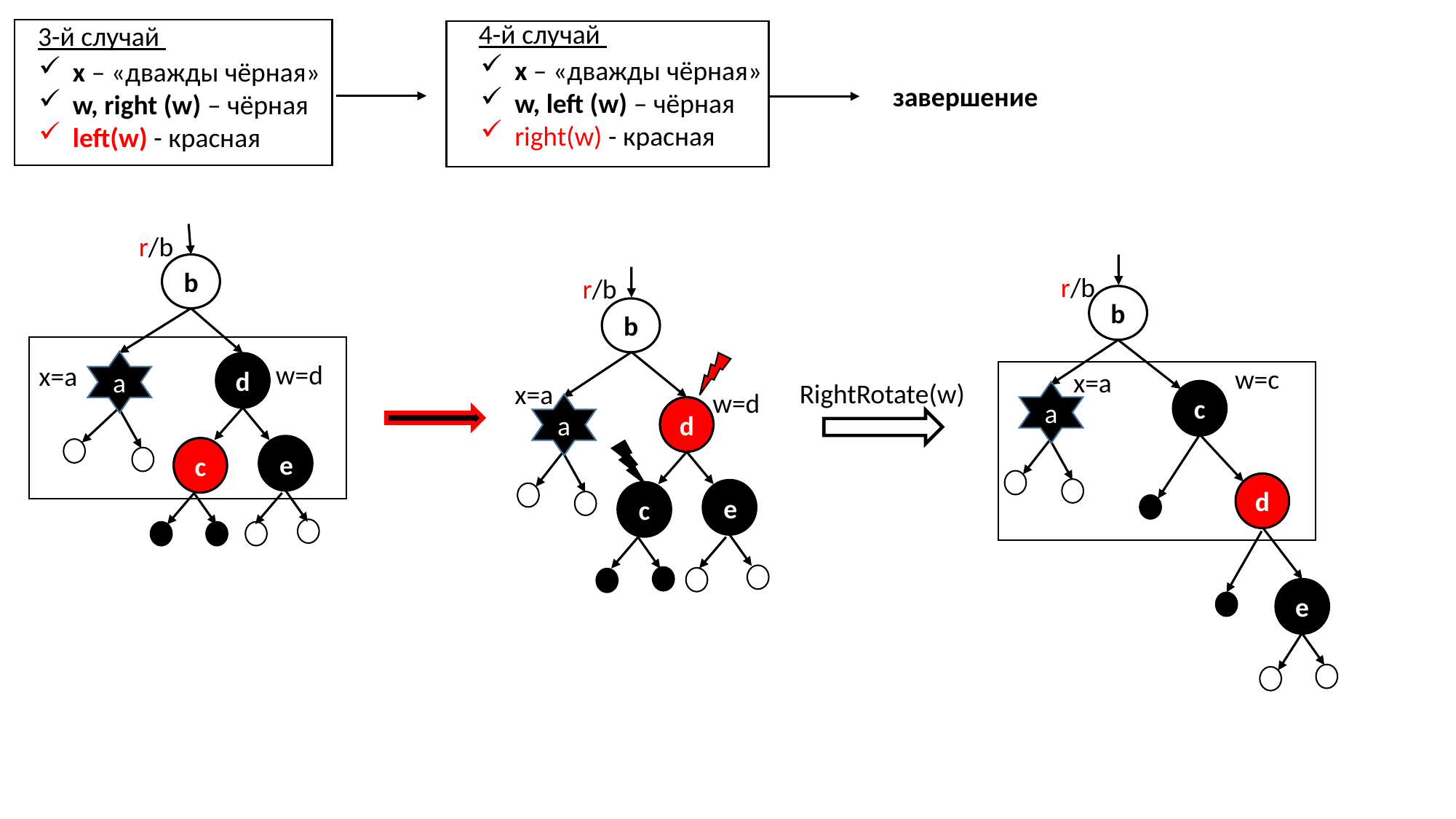

4-й случай
x – «дважды чёрная»
w, left (w) – чёрная
right(w) - красная
3-й случай

x – «дважды чёрная»
w, right (w) – чёрная
left(w) - красная
завершение
r/b
b
w=d
x=a
d

c

e

a

w=c
c

d
e

е

r/b
b
a
x=a
RightRotate(w)

r/b

w=d
d

c

e

b
a

x=a